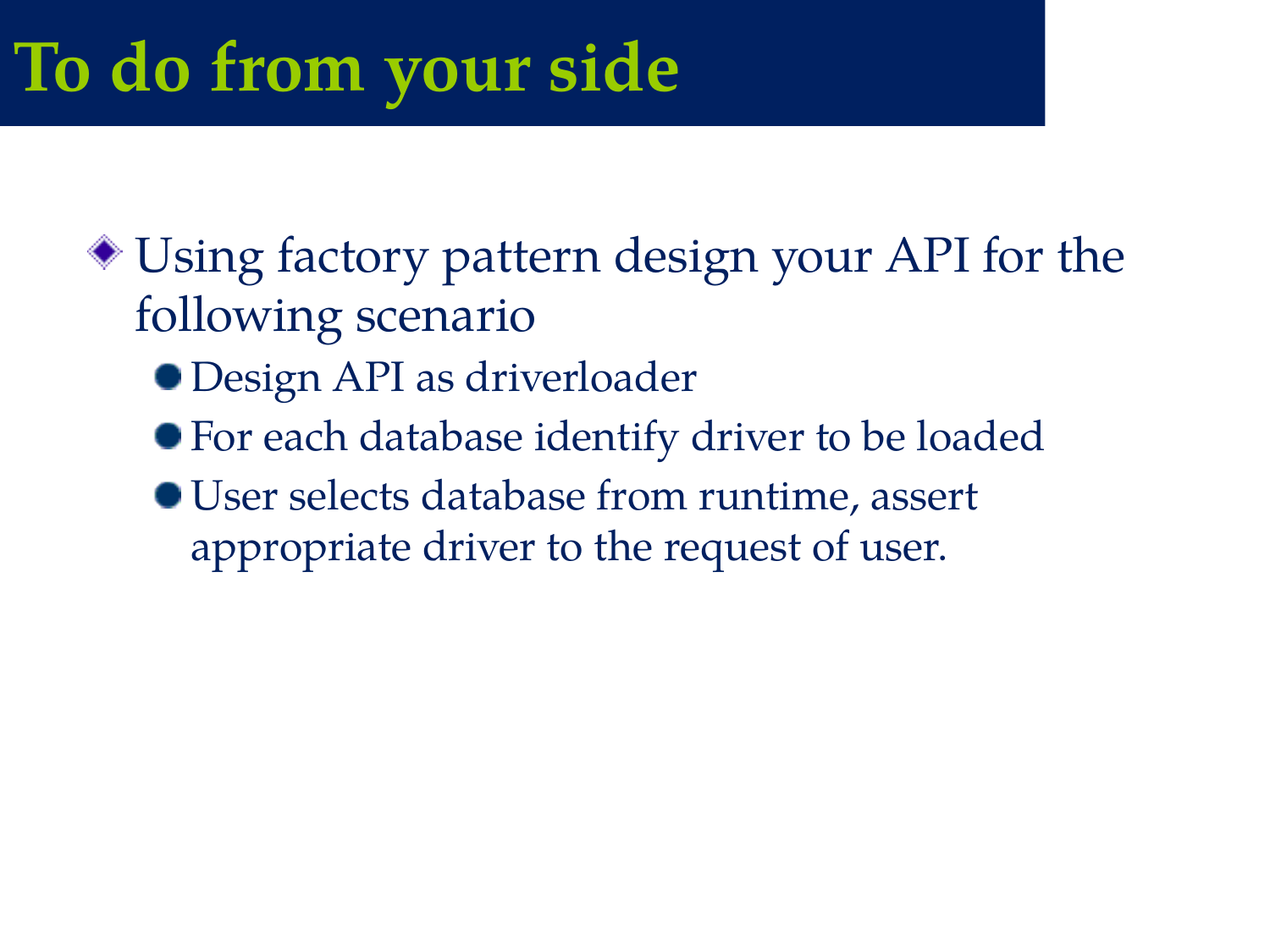

# To do from your side
Using factory pattern design your API for the following scenario
Design API as driverloader
For each database identify driver to be loaded
User selects database from runtime, assert appropriate driver to the request of user.